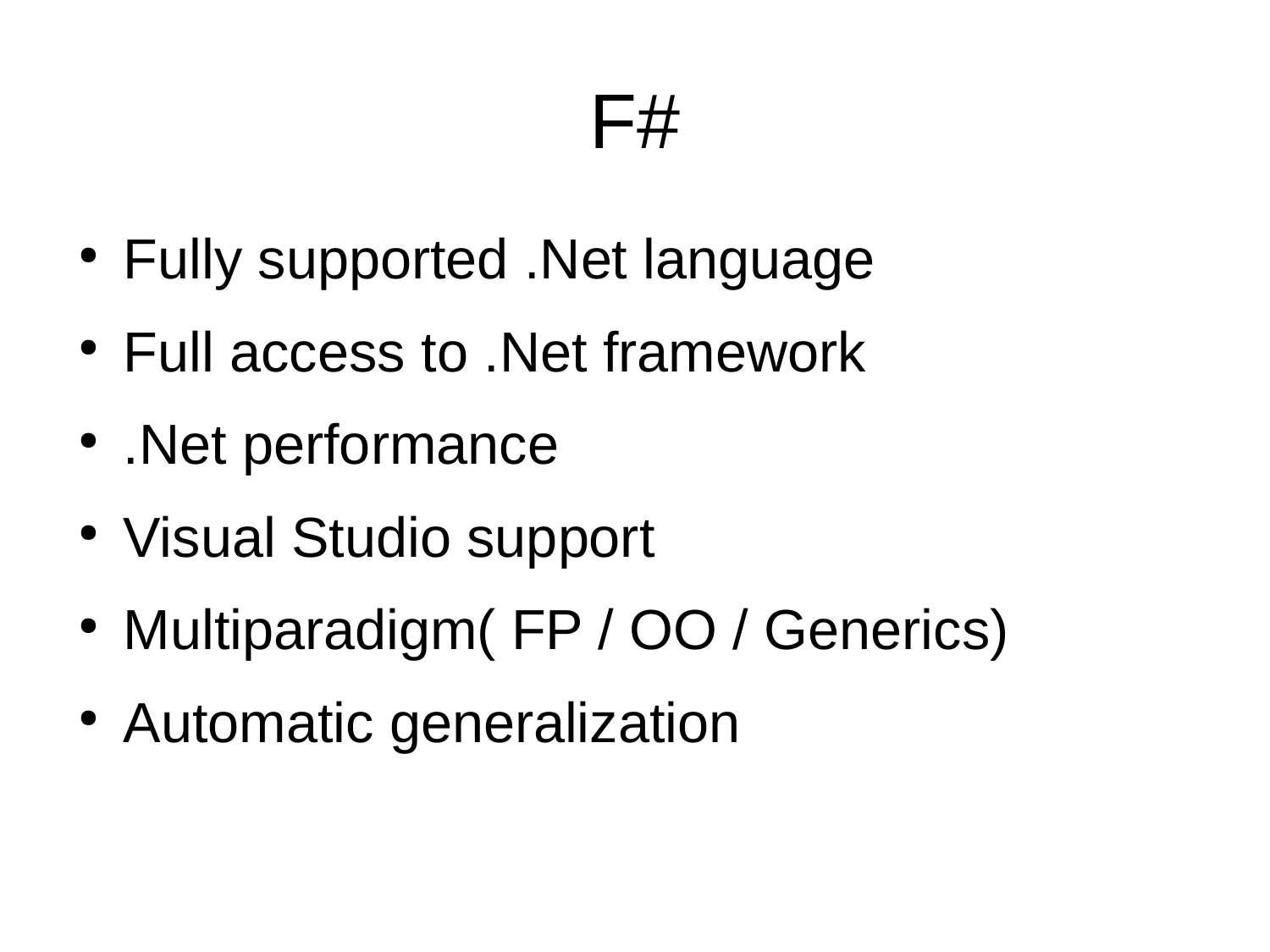

# F#
Fully supported .Net language
Full access to .Net framework
.Net performance
Visual Studio support
Multiparadigm( FP / OO / Generics)
Automatic generalization